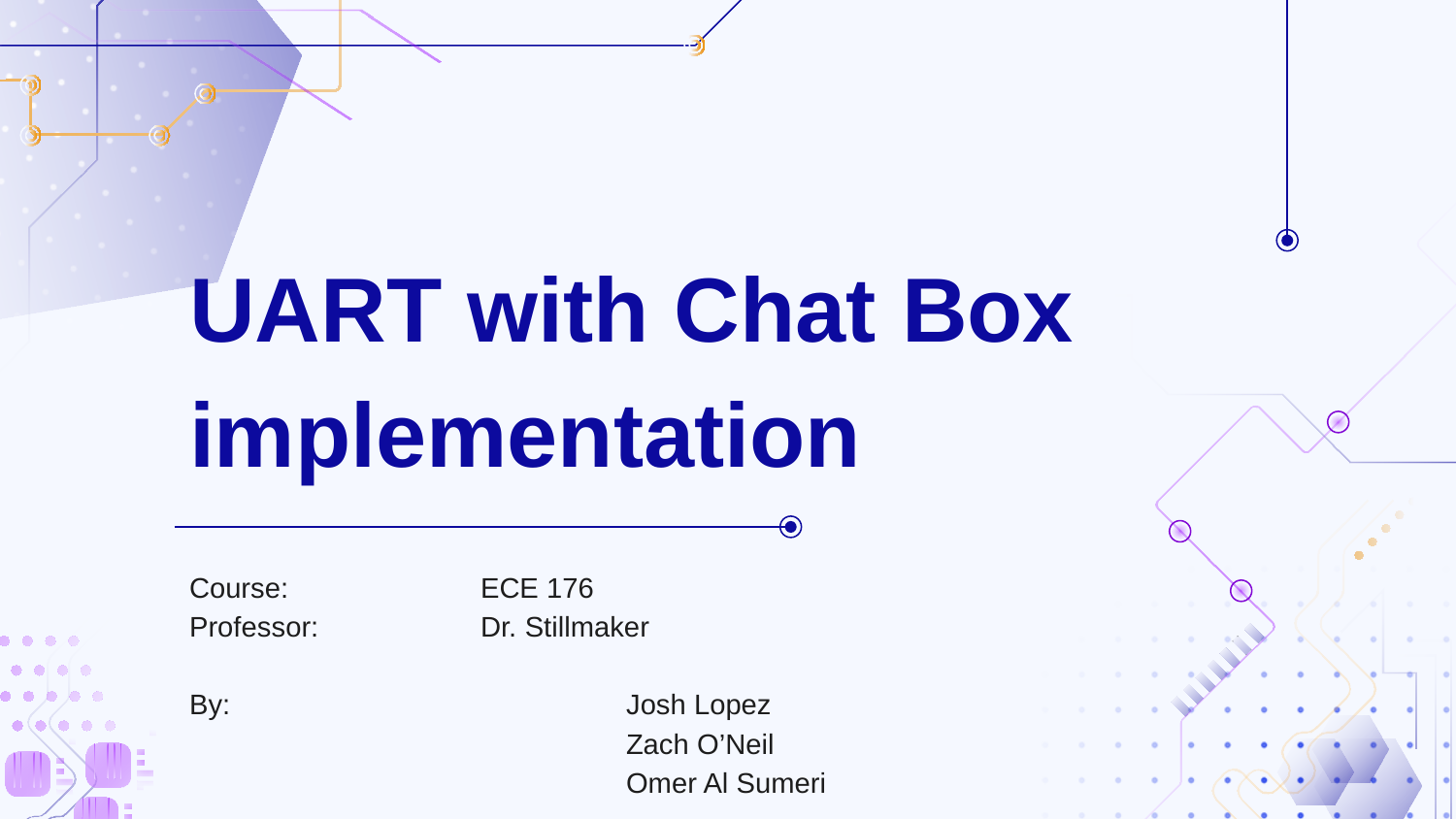

# UART with Chat Box implementation

Course:		ECE 176
Professor: 		Dr. Stillmaker

By:			Josh Lopez
			Zach O’Neil
			Omer Al Sumeri